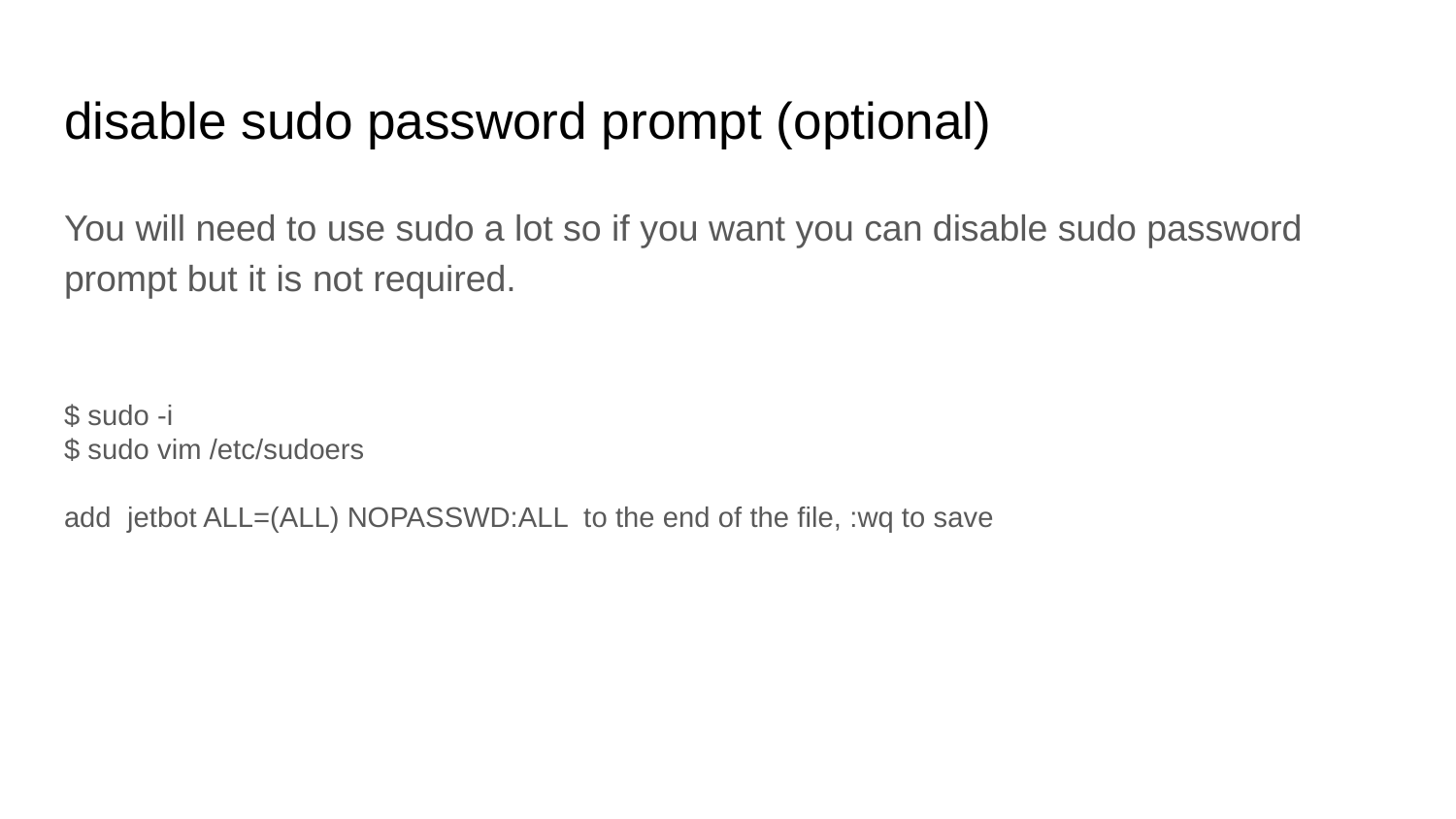

# disable sudo password prompt (optional)
You will need to use sudo a lot so if you want you can disable sudo password prompt but it is not required.

$ sudo -i
$ sudo vim /etc/sudoers

add  jetbot ALL=(ALL) NOPASSWD:ALL  to the end of the file, :wq to save